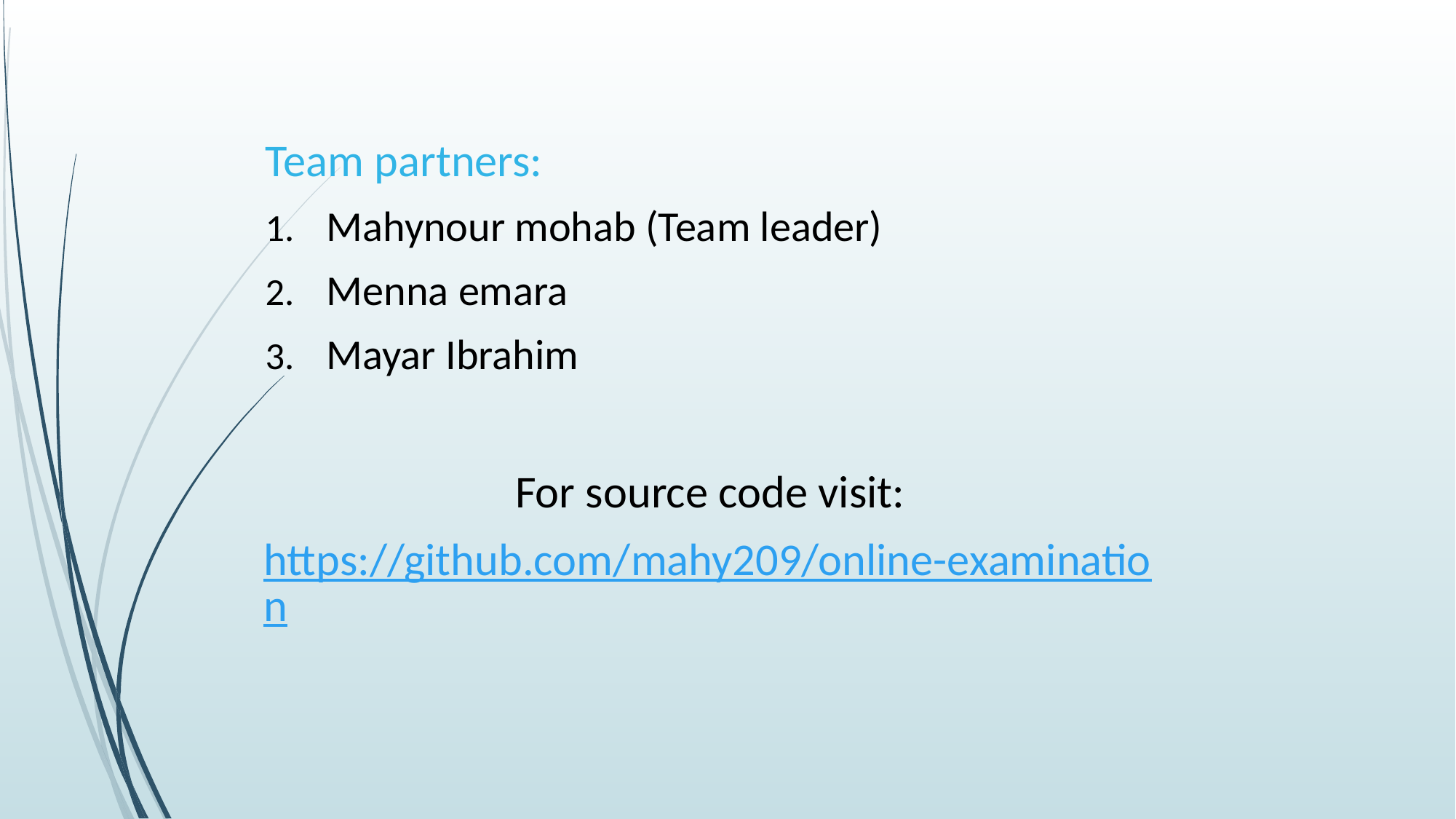

Team partners:
Mahynour mohab (Team leader)
Menna emara
Mayar Ibrahim

For source code visit:
https://github.com/mahy209/online-examination